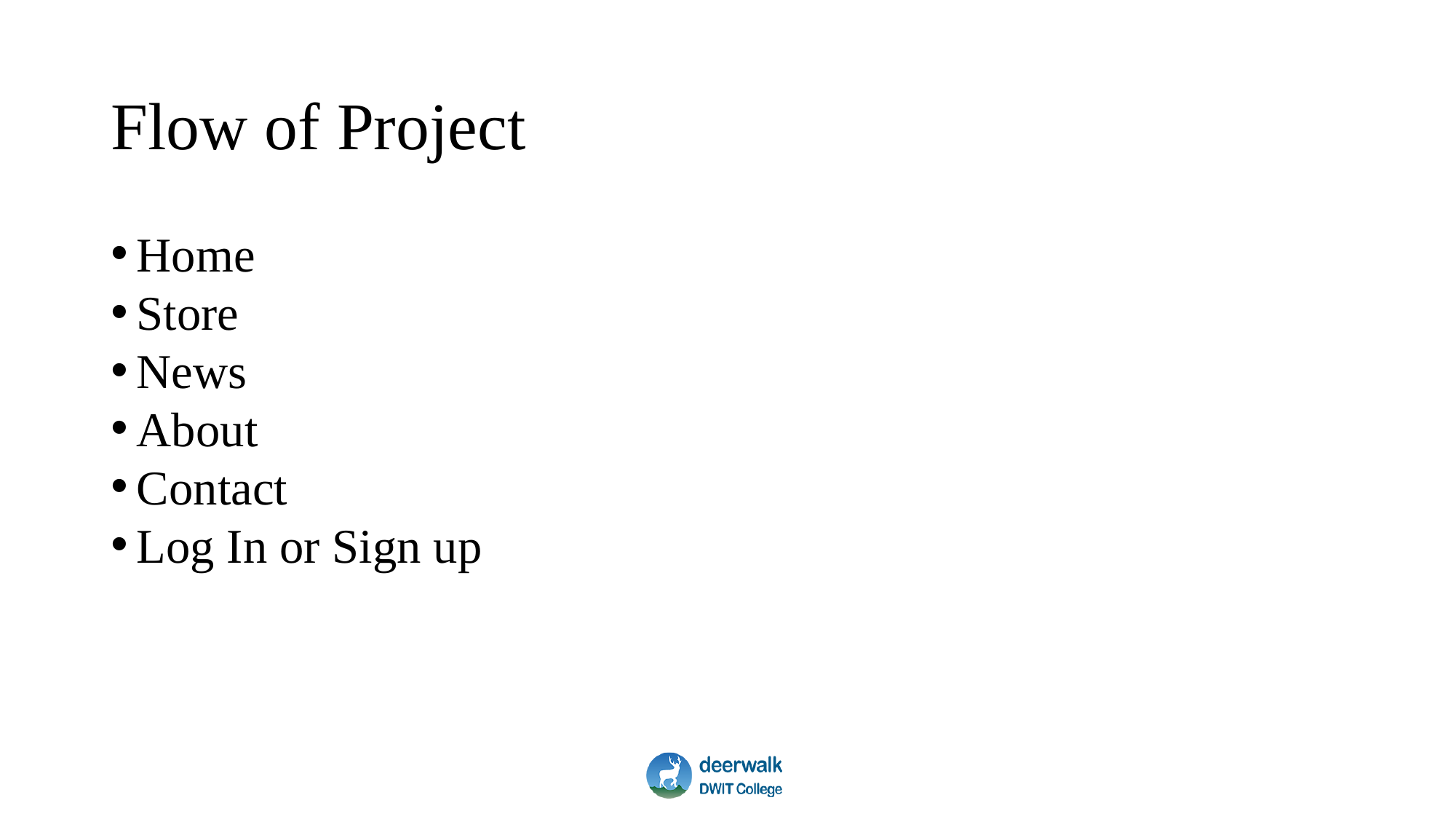

Flow of Project
Home
Store
News
About
Contact
Log In or Sign up